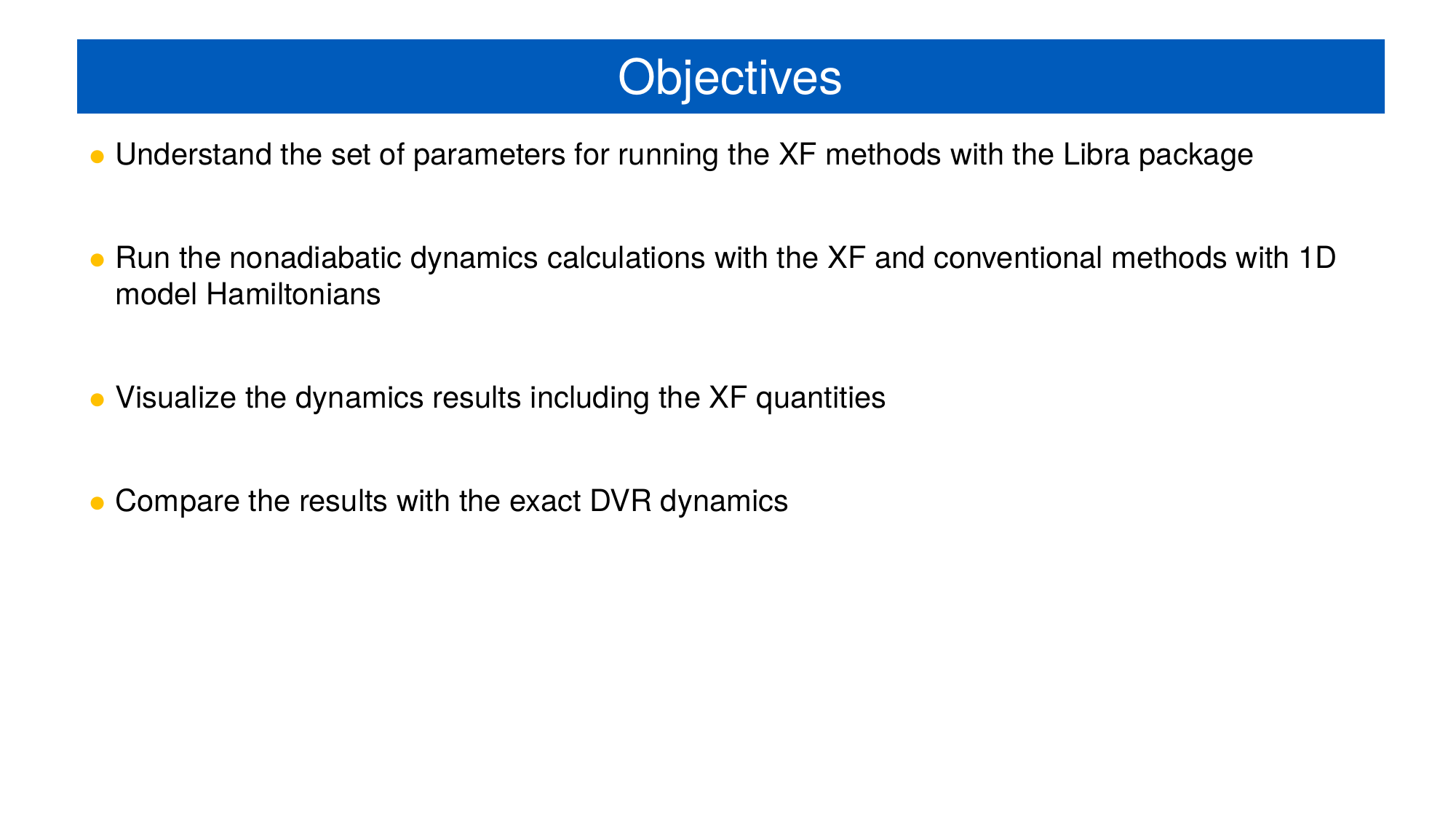

# Objectives
Understand the set of parameters for running the XF methods with the Libra package

Run the nonadiabatic dynamics calculations with the XF and conventional methods with 1D model Hamiltonians

Visualize the dynamics results including the XF quantities

Compare the results with the exact DVR dynamics